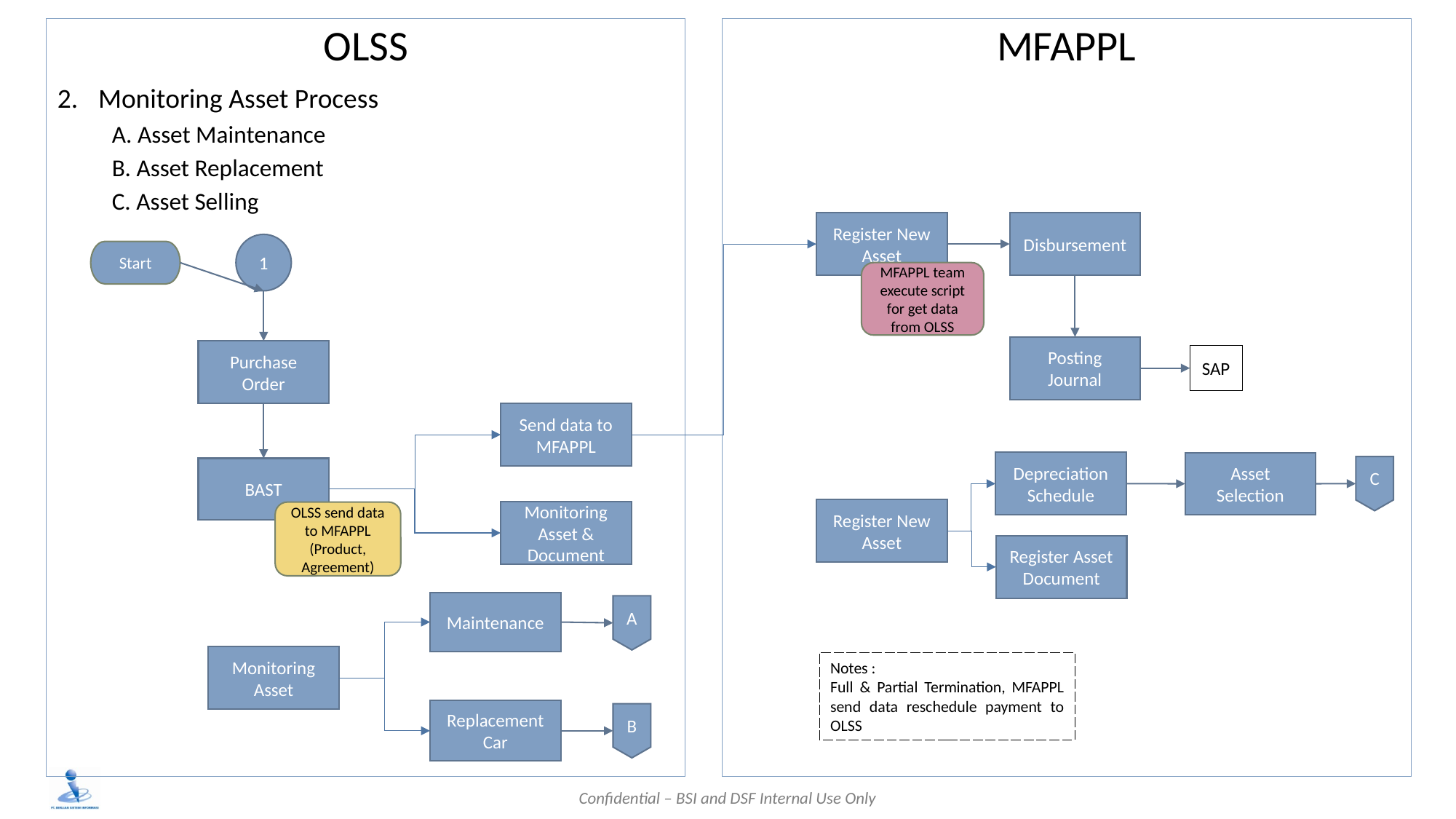

OLSS
Monitoring Asset Process
A. Asset Maintenance
B. Asset Replacement
C. Asset Selling

MFAPPL
Register New Asset
Disbursement
1
Start
MFAPPL team execute script for get data from OLSS
Posting Journal
Purchase Order
SAP
Send data to MFAPPL
Depreciation Schedule
Asset Selection
C
BAST
Register New Asset
Monitoring Asset & Document
OLSS send data to MFAPPL (Product, Agreement)
Register Asset Document
Maintenance
A
Monitoring Asset
Notes :
Full & Partial Termination, MFAPPL send data reschedule payment to OLSS
Replacement Car
B